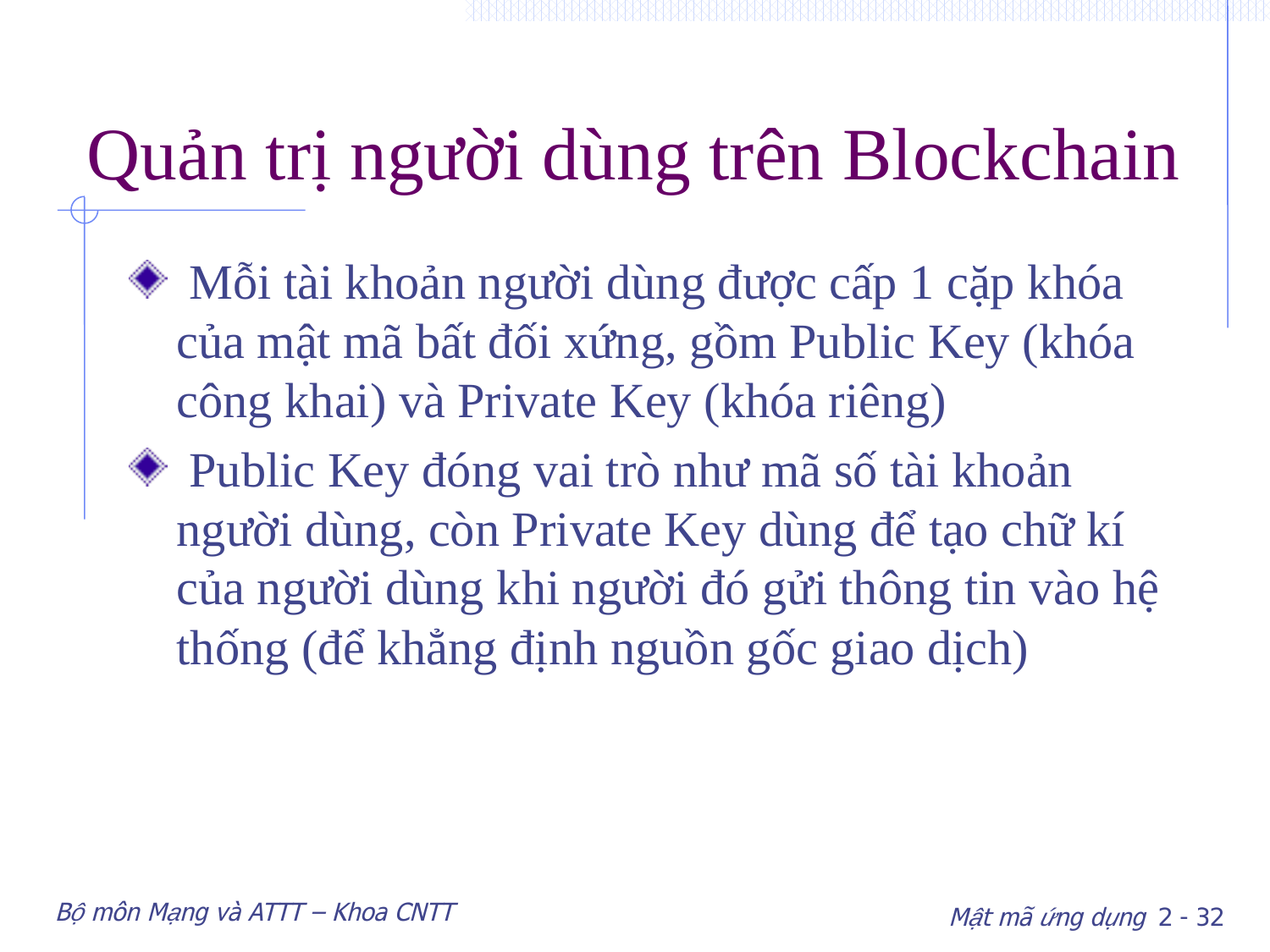

# Quản trị người dùng trên Blockchain
 Mỗi tài khoản người dùng được cấp 1 cặp khóa của mật mã bất đối xứng, gồm Public Key (khóa công khai) và Private Key (khóa riêng)
 Public Key đóng vai trò như mã số tài khoản người dùng, còn Private Key dùng để tạo chữ kí của người dùng khi người đó gửi thông tin vào hệ thống (để khẳng định nguồn gốc giao dịch)
Bộ môn Mạng và ATTT – Khoa CNTT